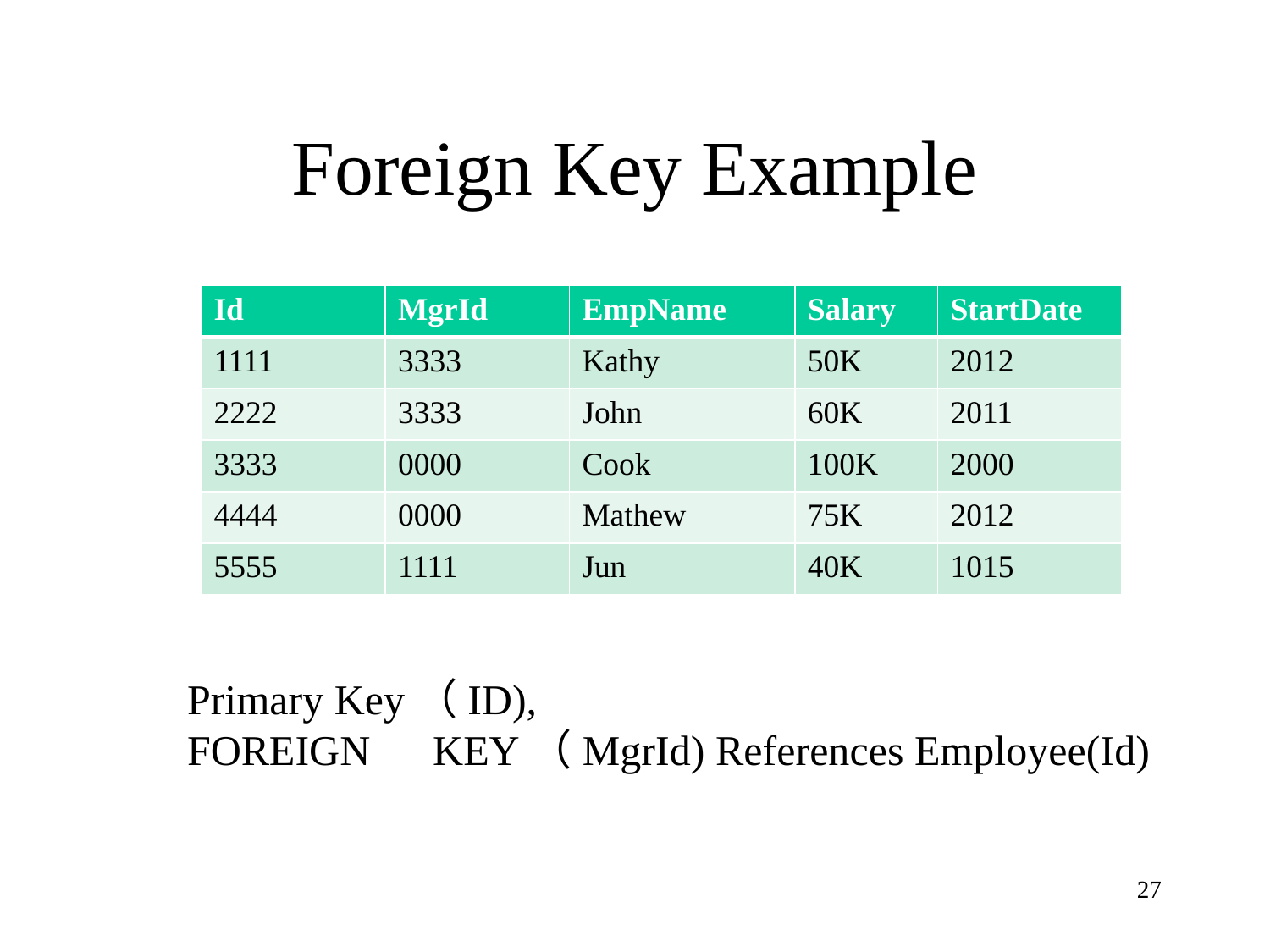

# Foreign Key Example
| Id | MgrId | EmpName | Salary | StartDate |
| --- | --- | --- | --- | --- |
| 1111 | 3333 | Kathy | 50K | 2012 |
| 2222 | 3333 | John | 60K | 2011 |
| 3333 | 0000 | Cook | 100K | 2000 |
| 4444 | 0000 | Mathew | 75K | 2012 |
| 5555 | 1111 | Jun | 40K | 1015 |
Primary Key（ID),
FOREIGN　KEY（MgrId) References Employee(Id)
27